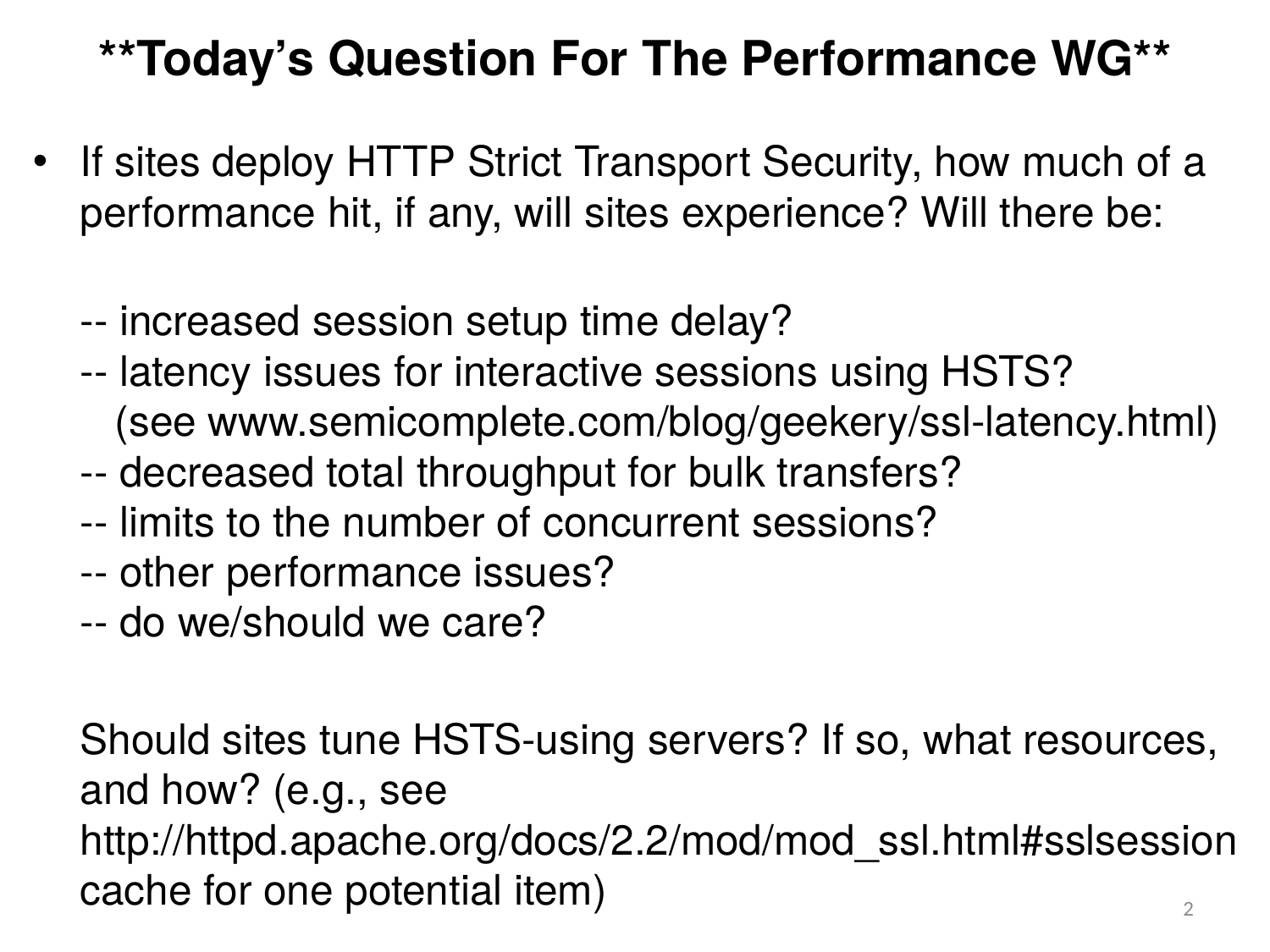

# **Today’s Question For The Performance WG**
If sites deploy HTTP Strict Transport Security, how much of a performance hit, if any, will sites experience? Will there be:
	-- increased session setup time delay?
-- latency issues for interactive sessions using HSTS?
   (see www.semicomplete.com/blog/geekery/ssl-latency.html)
-- decreased total throughput for bulk transfers?
-- limits to the number of concurrent sessions?
-- other performance issues?
-- do we/should we care?

	Should sites tune HSTS-using servers? If so, what resources, and how? (e.g., see http://httpd.apache.org/docs/2.2/mod/mod_ssl.html#sslsessioncache for one potential item)
2